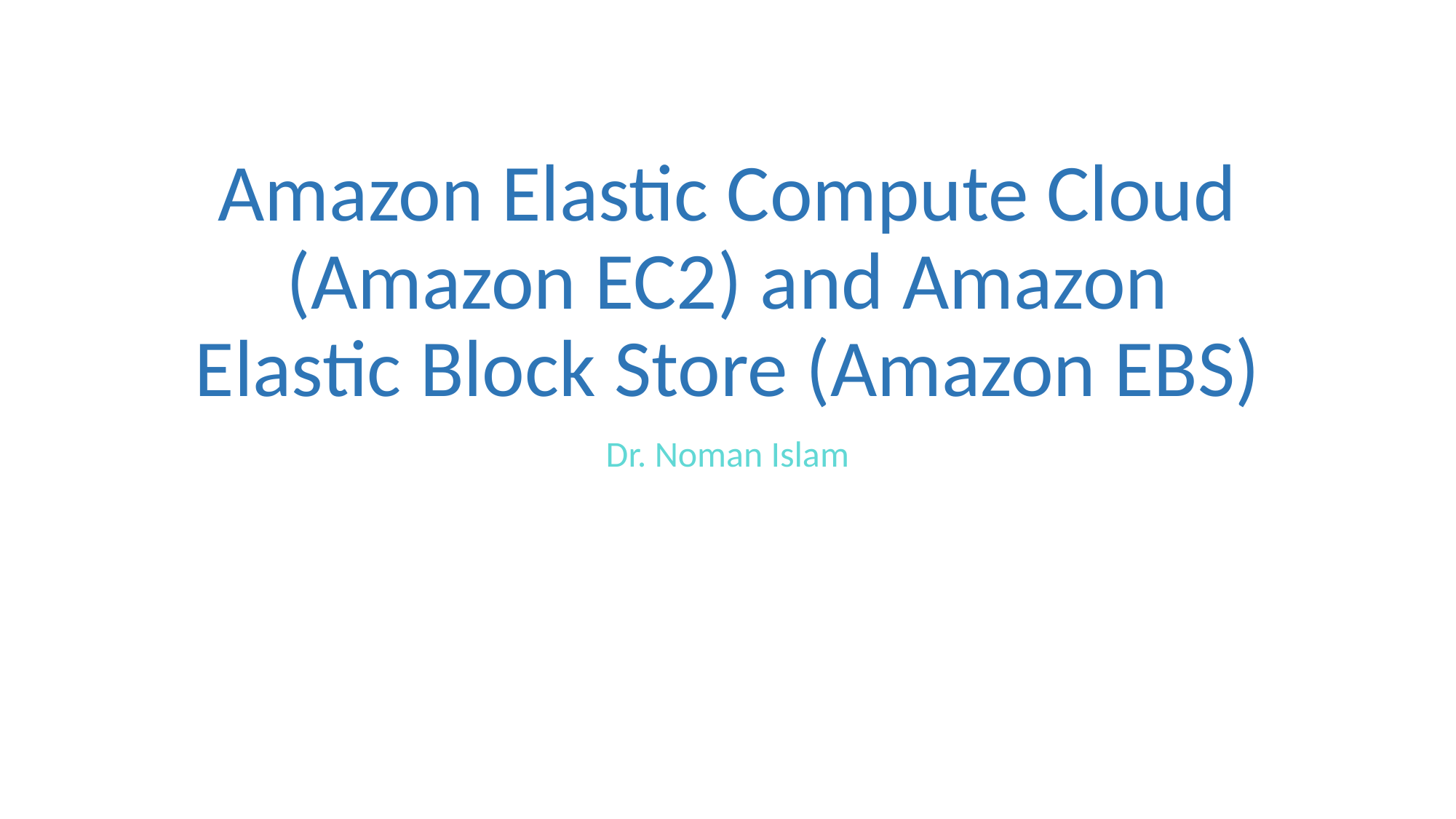

# Amazon Elastic Compute Cloud (Amazon EC2) and Amazon Elastic Block Store (Amazon EBS)
Dr. Noman Islam